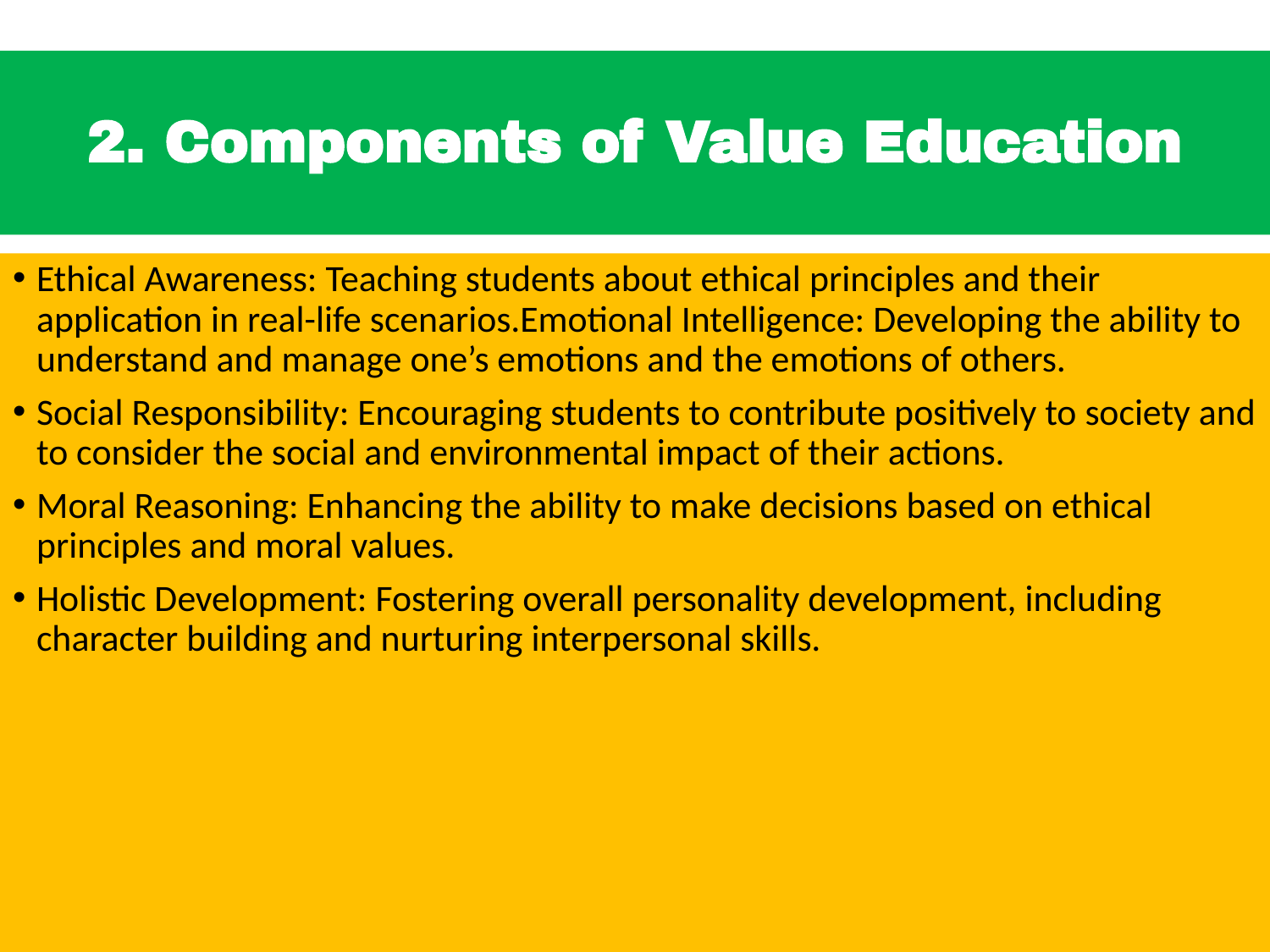

# 2. Components of Value Education
Ethical Awareness: Teaching students about ethical principles and their application in real-life scenarios.Emotional Intelligence: Developing the ability to understand and manage one’s emotions and the emotions of others.
Social Responsibility: Encouraging students to contribute positively to society and to consider the social and environmental impact of their actions.
Moral Reasoning: Enhancing the ability to make decisions based on ethical principles and moral values.
Holistic Development: Fostering overall personality development, including character building and nurturing interpersonal skills.